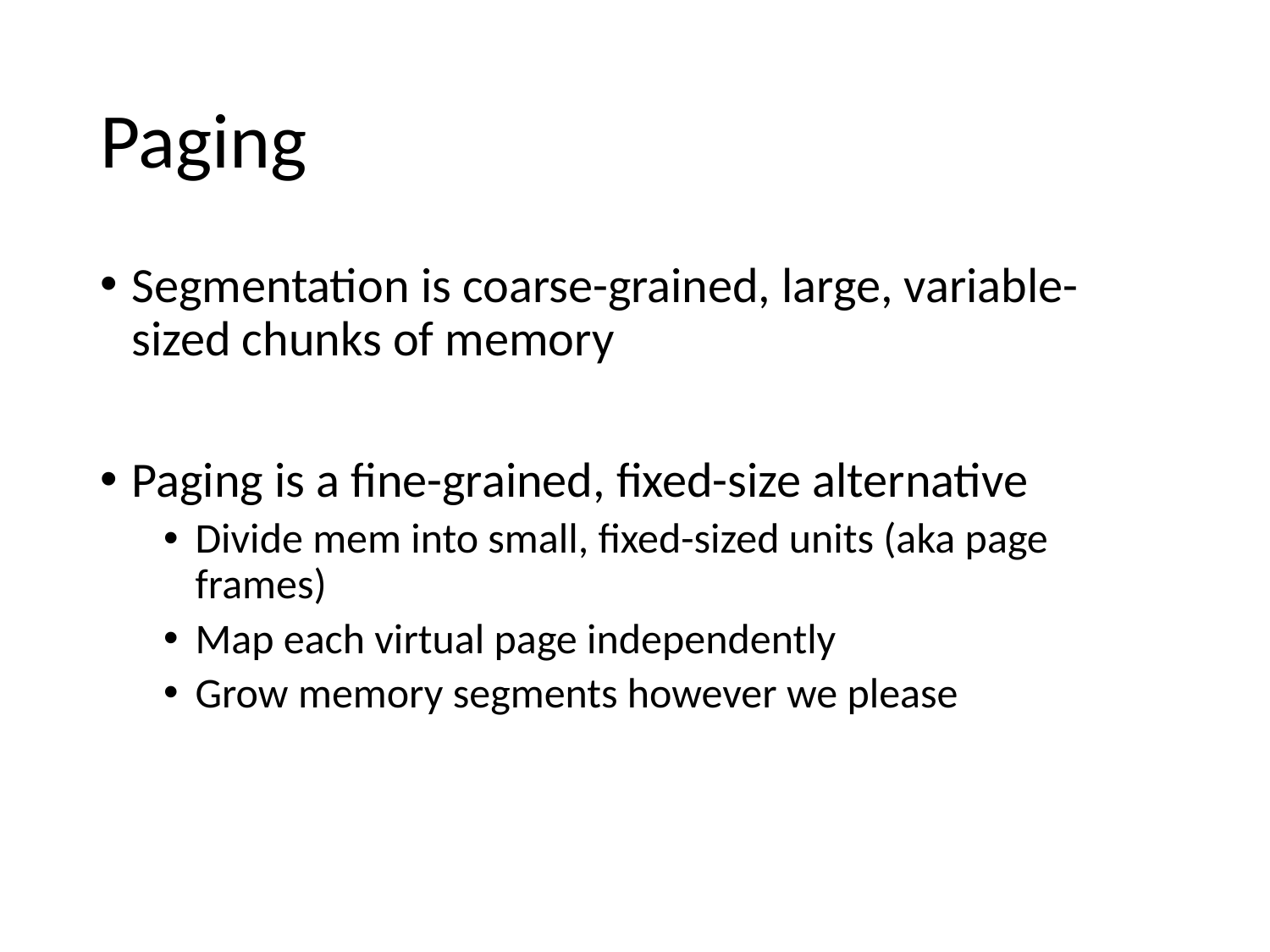

# Paging
Segmentation is coarse-grained, large, variable-sized chunks of memory

Paging is a fine-grained, fixed-size alternative
Divide mem into small, fixed-sized units (aka page frames)
Map each virtual page independently
Grow memory segments however we please